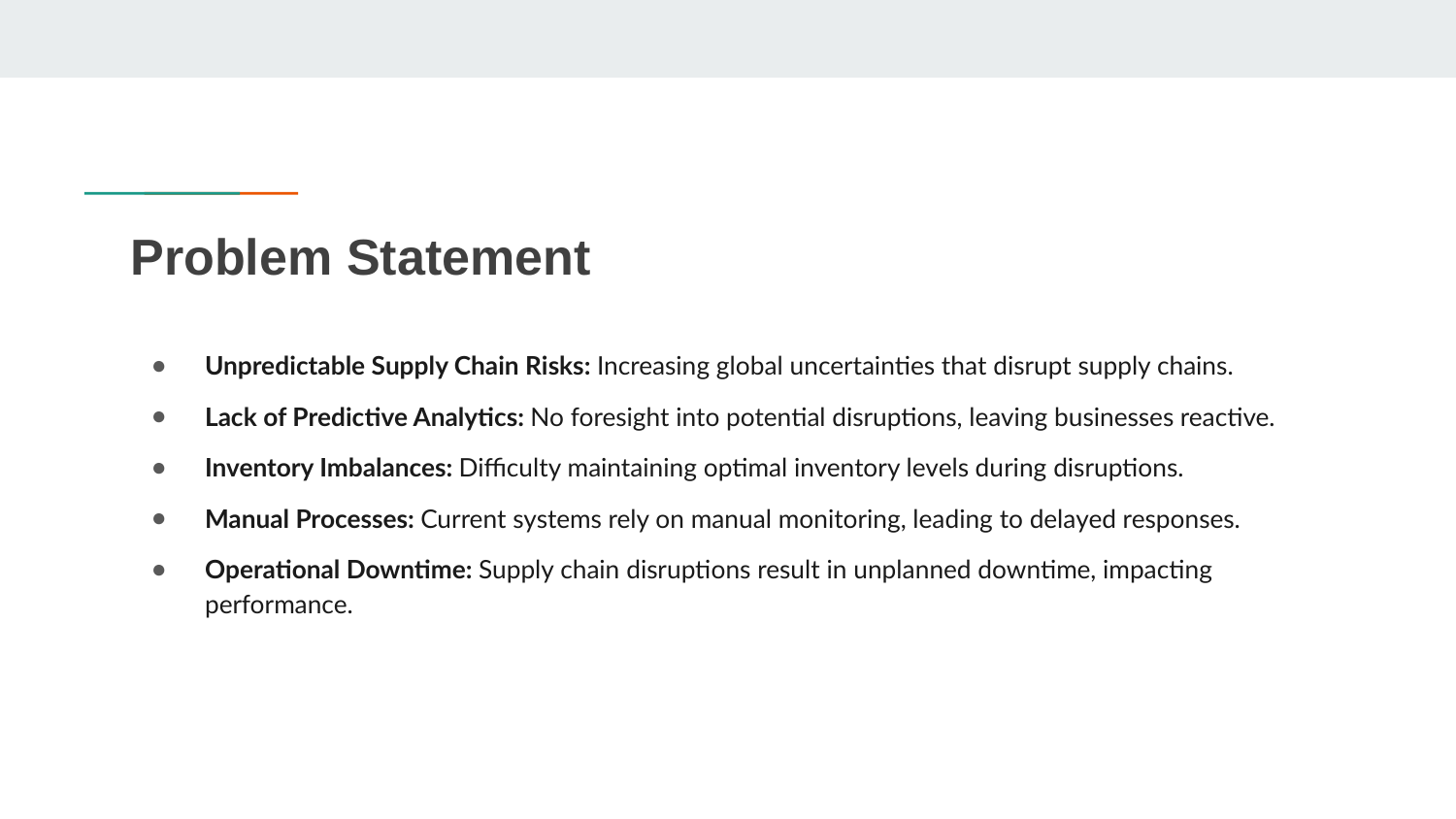

# Problem Statement
Unpredictable Supply Chain Risks: Increasing global uncertainties that disrupt supply chains.
Lack of Predictive Analytics: No foresight into potential disruptions, leaving businesses reactive.
Inventory Imbalances: Difficulty maintaining optimal inventory levels during disruptions.
Manual Processes: Current systems rely on manual monitoring, leading to delayed responses.
Operational Downtime: Supply chain disruptions result in unplanned downtime, impacting performance.